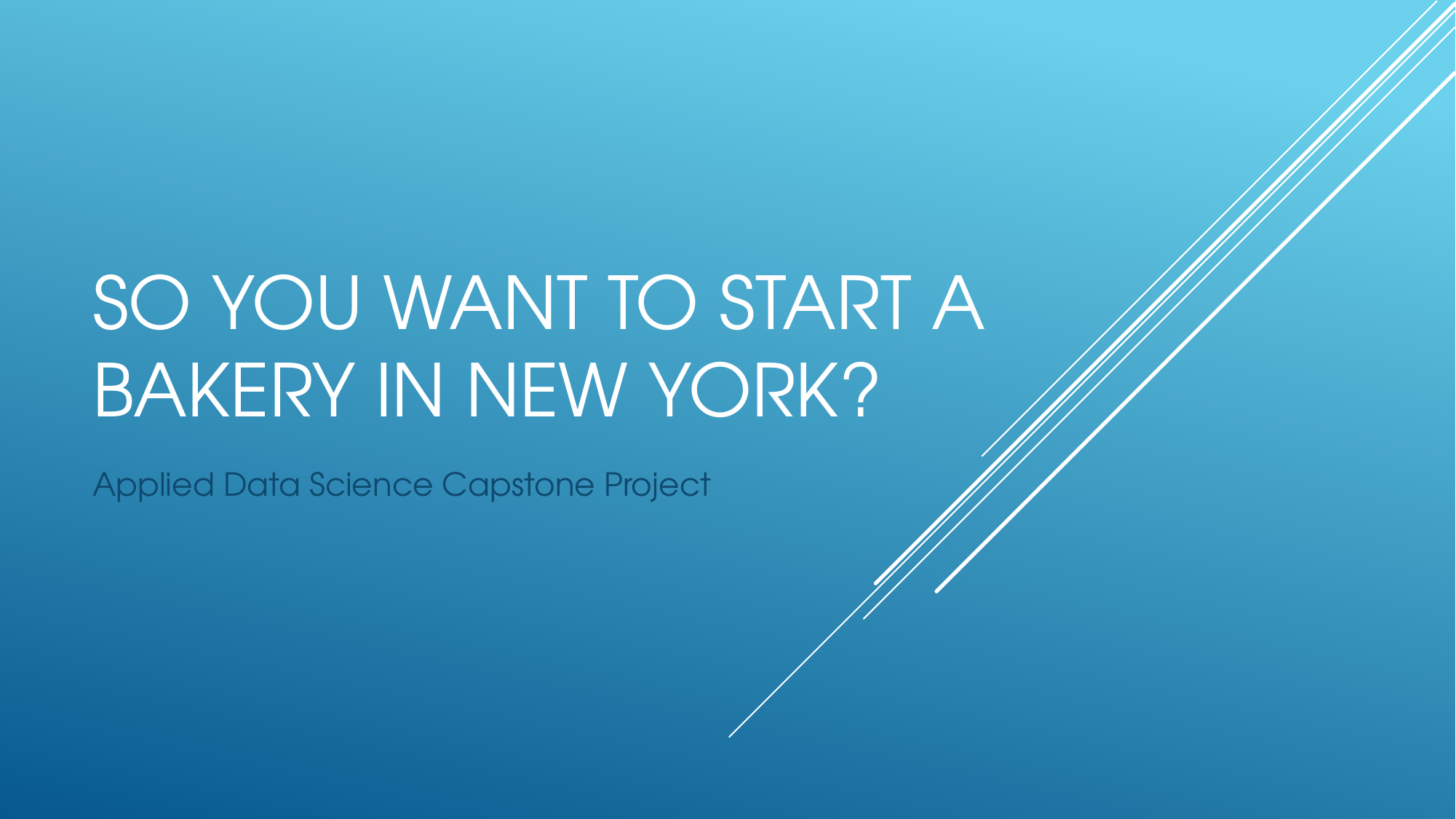

# So you want to start a bakery in new york?
Applied Data Science Capstone Project